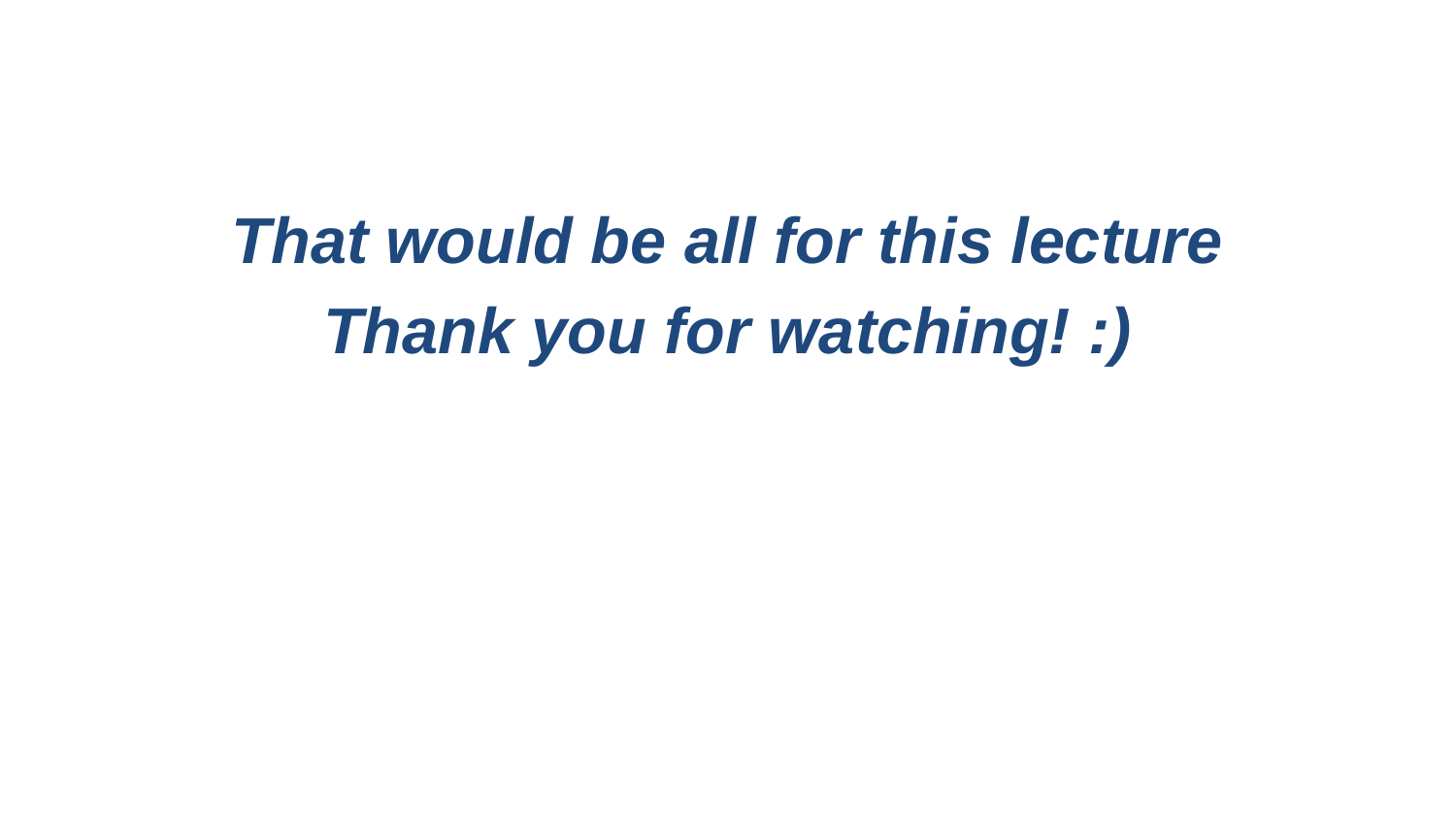

#
That would be all for this lecture
Thank you for watching! :)